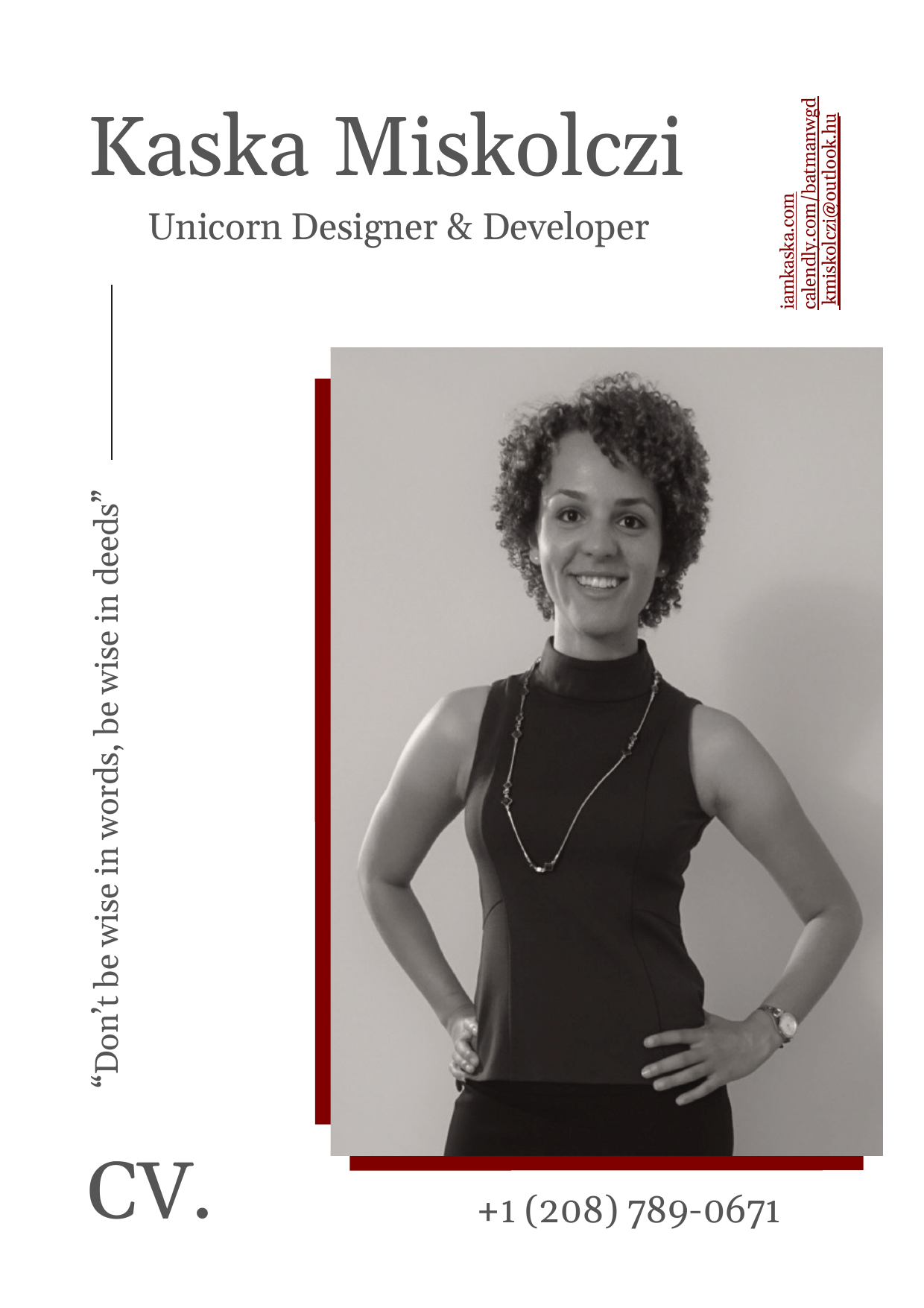

Kaska	Miskolczi
Unicorn Designer & Developer
iamkaska.com  calendly.com/batmanwgd  kmiskolczi@outlook.hu

“Don’t be wise in words, be wise in deeds”

CV.
+1 (208) 789-0671